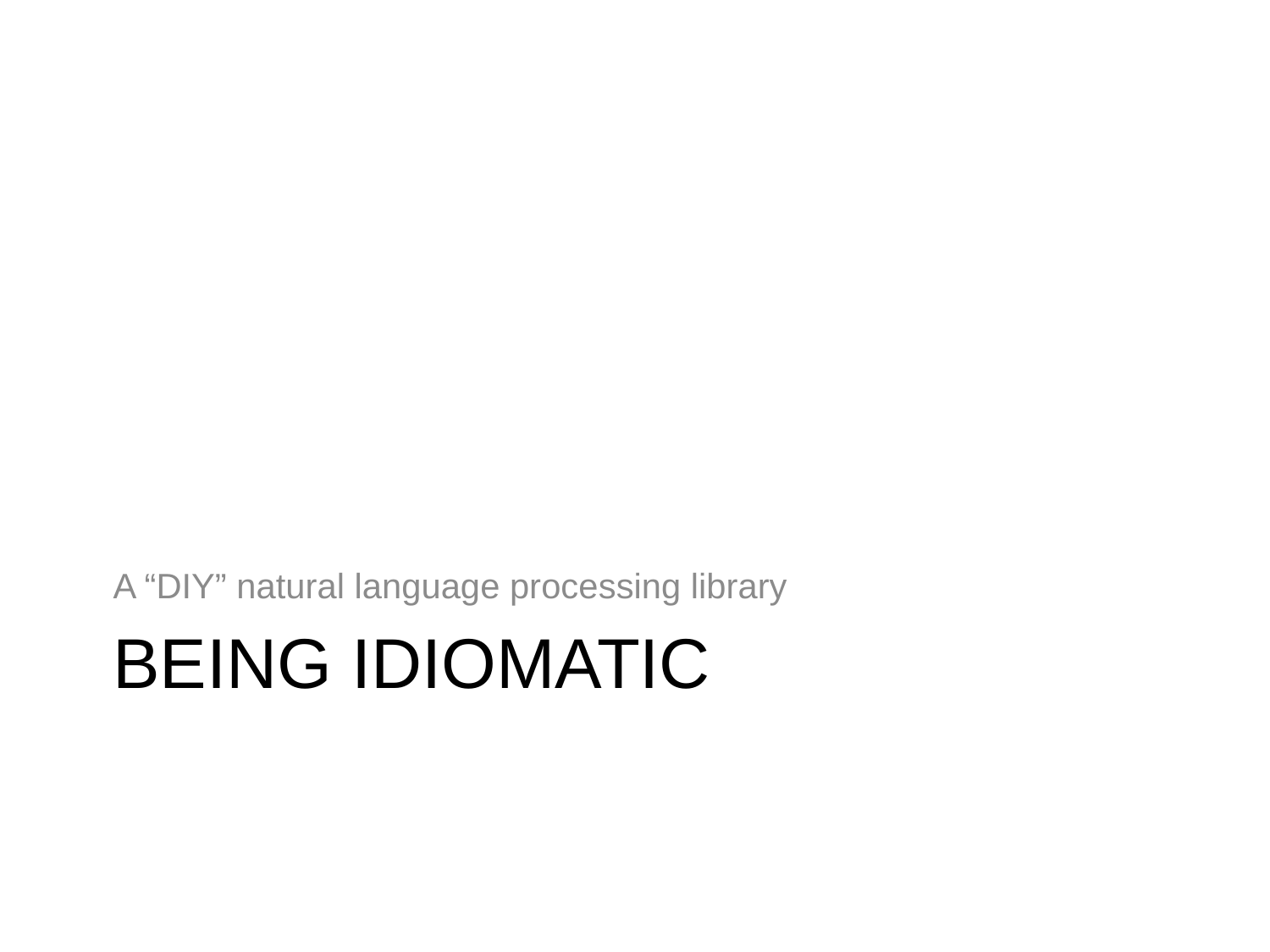

A “DIY” natural language processing library
# BEING Idiomatic